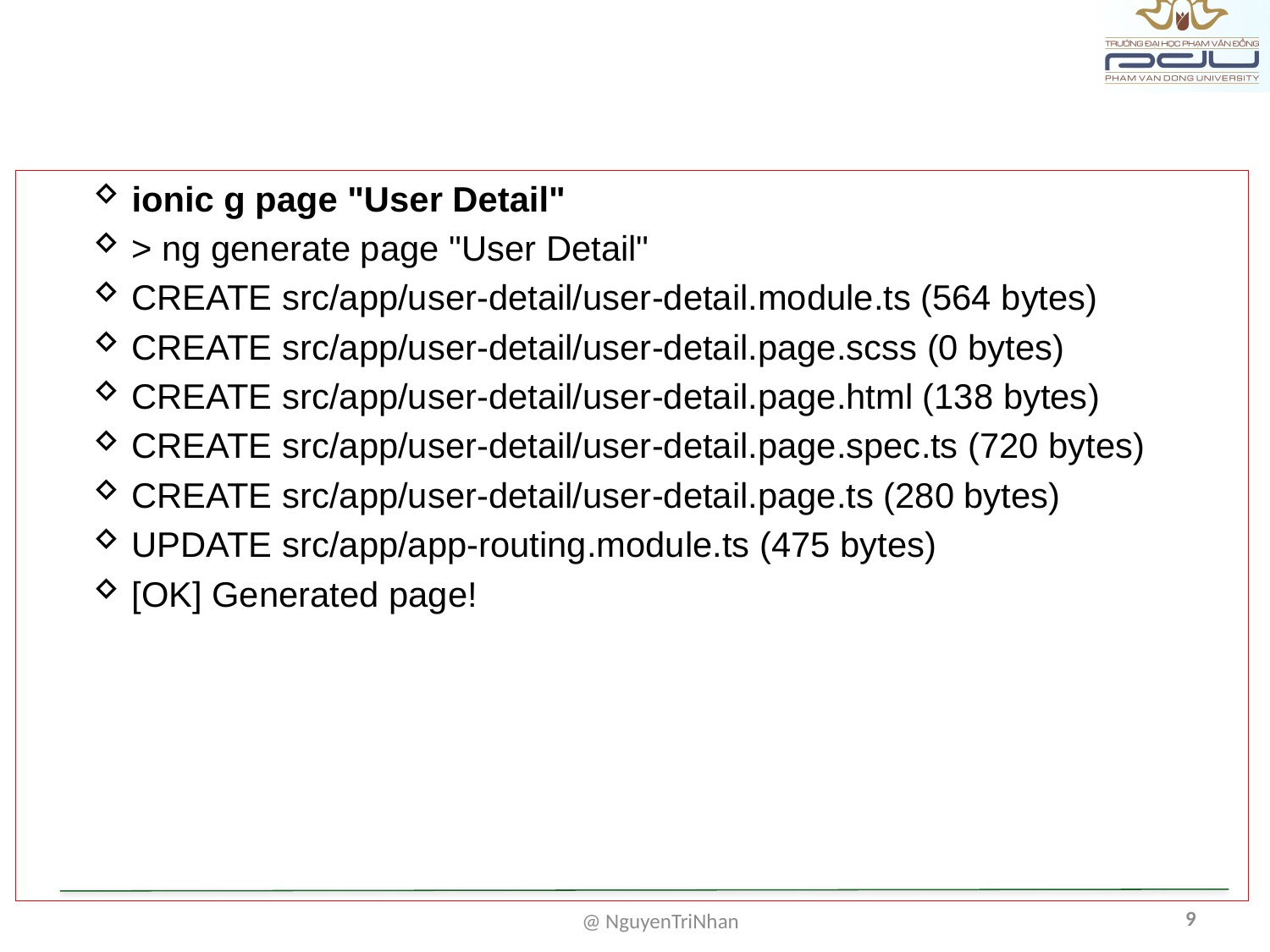

#
ionic g page "User Detail"
> ng generate page "User Detail"
CREATE src/app/user-detail/user-detail.module.ts (564 bytes)
CREATE src/app/user-detail/user-detail.page.scss (0 bytes)
CREATE src/app/user-detail/user-detail.page.html (138 bytes)
CREATE src/app/user-detail/user-detail.page.spec.ts (720 bytes)
CREATE src/app/user-detail/user-detail.page.ts (280 bytes)
UPDATE src/app/app-routing.module.ts (475 bytes)
[OK] Generated page!
9
@ NguyenTriNhan